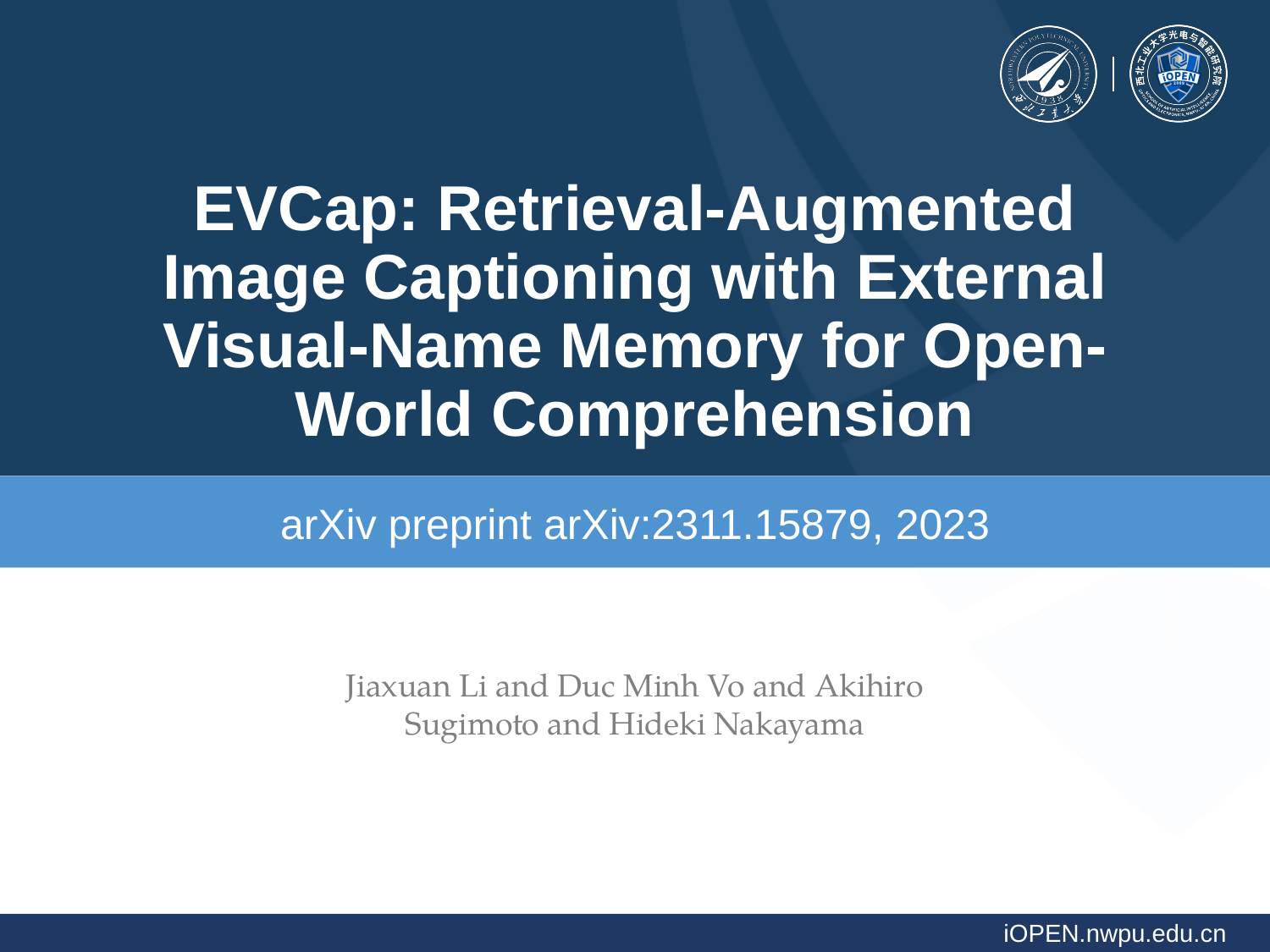

# EVCap: Retrieval-Augmented Image Captioning with External Visual-Name Memory for Open-World Comprehension
arXiv preprint arXiv:2311.15879, 2023
Jiaxuan Li and Duc Minh Vo and Akihiro Sugimoto and Hideki Nakayama